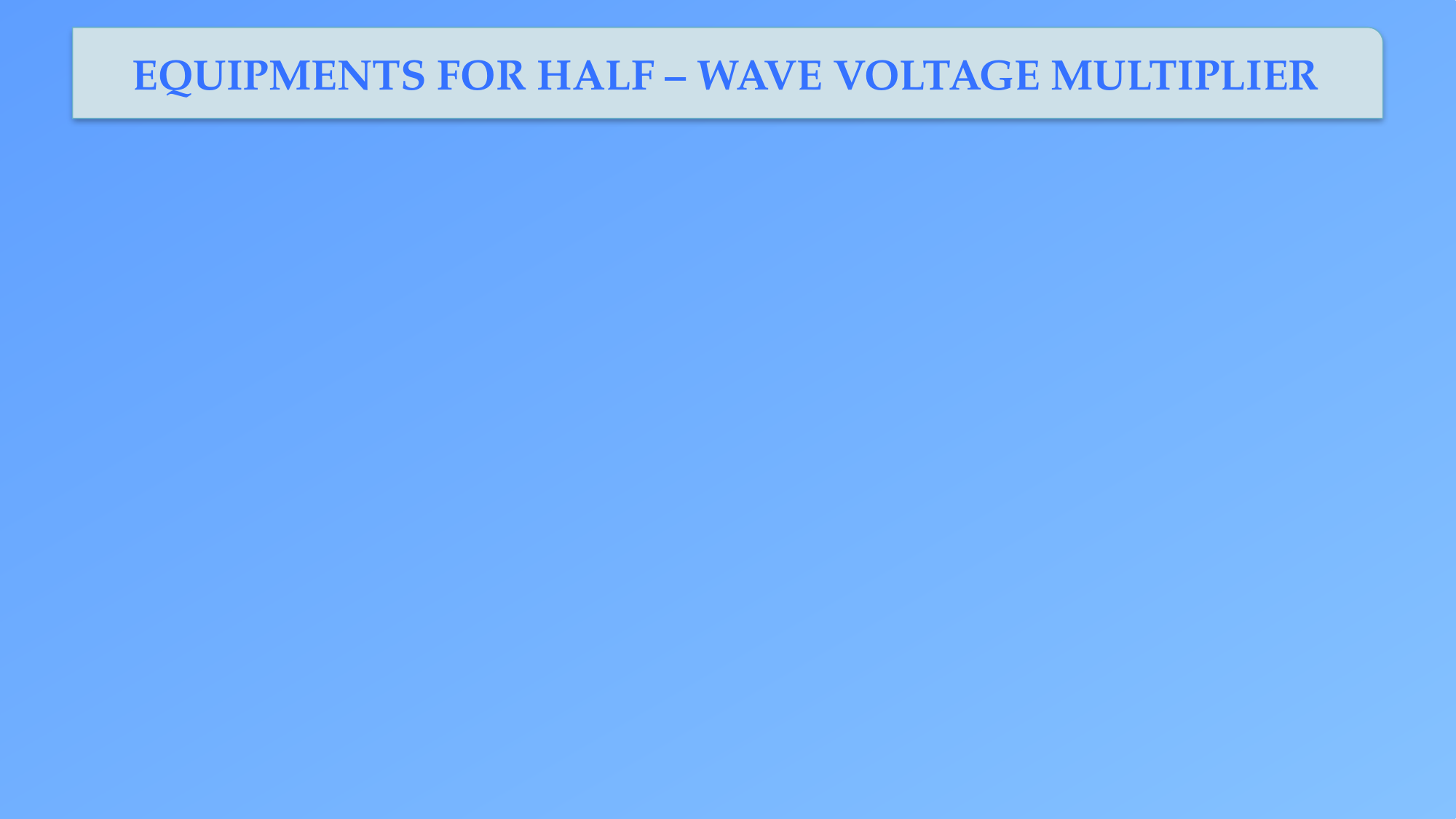

Equipments for HALF – WAVE VOLTAGE MULTIPLIER